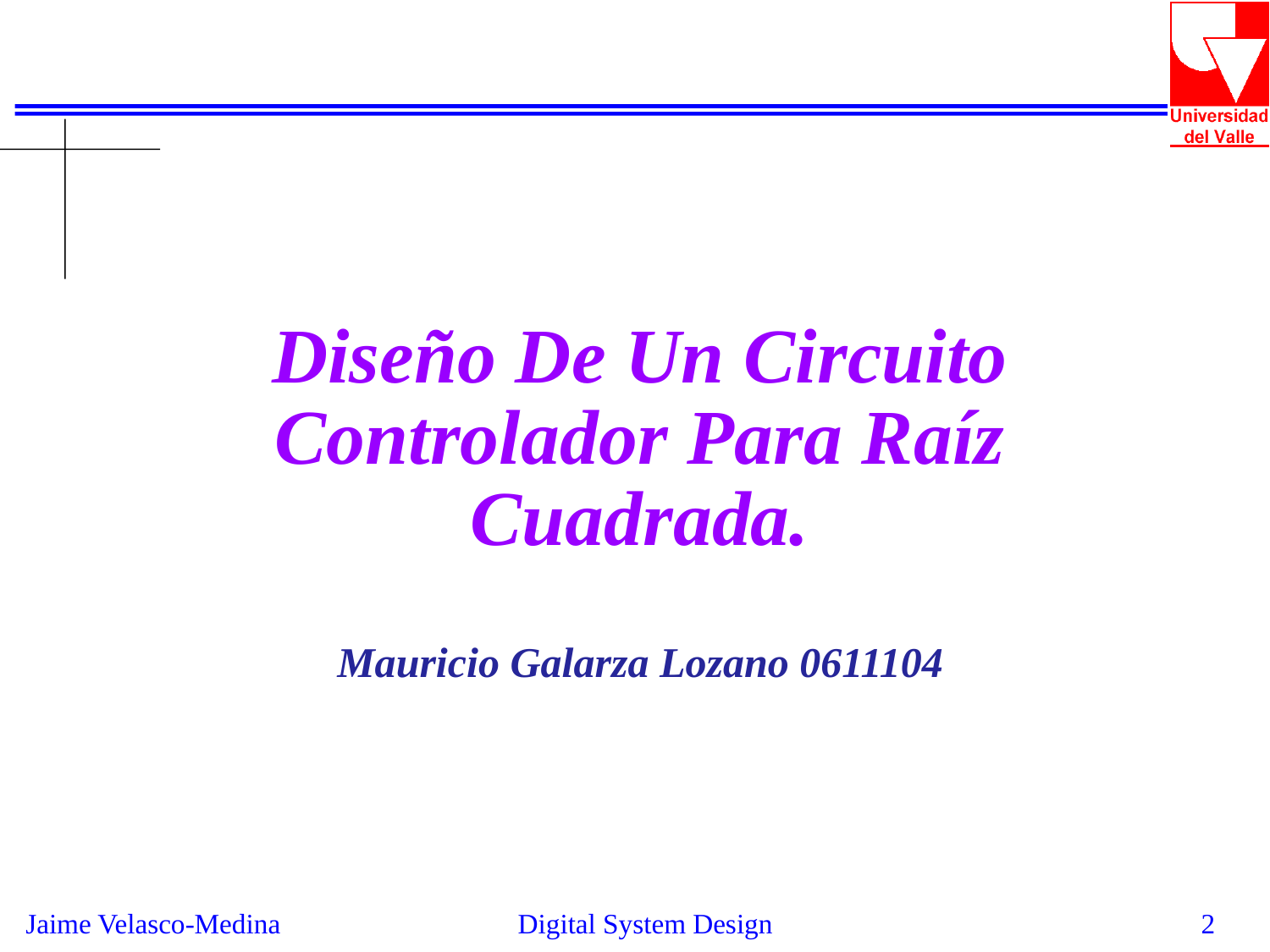

Diseño De Un Circuito Controlador Para Raíz Cuadrada.

Mauricio Galarza Lozano 0611104